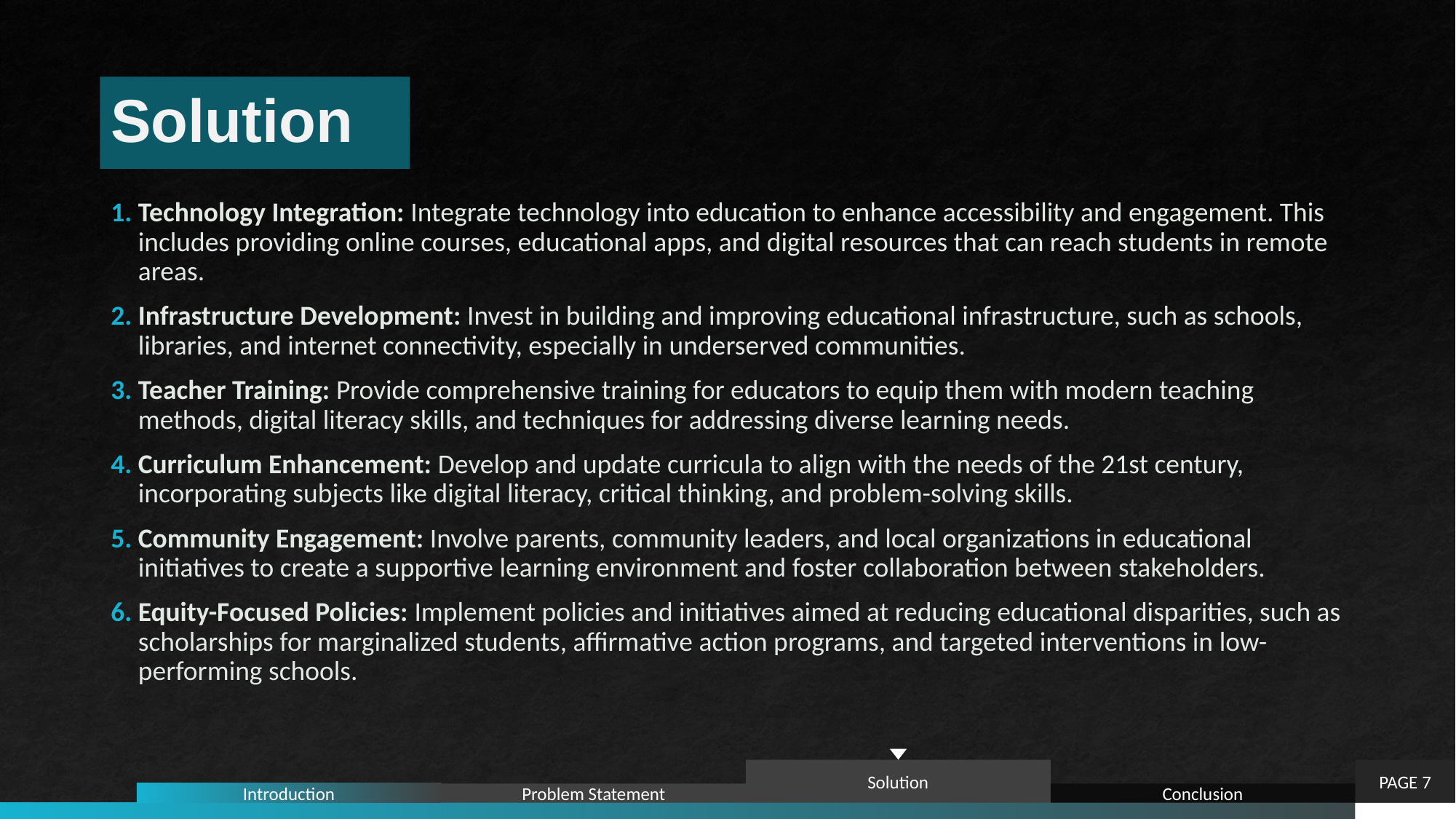

# Solution
Technology Integration: Integrate technology into education to enhance accessibility and engagement. This includes providing online courses, educational apps, and digital resources that can reach students in remote areas.
Infrastructure Development: Invest in building and improving educational infrastructure, such as schools, libraries, and internet connectivity, especially in underserved communities.
Teacher Training: Provide comprehensive training for educators to equip them with modern teaching methods, digital literacy skills, and techniques for addressing diverse learning needs.
Curriculum Enhancement: Develop and update curricula to align with the needs of the 21st century, incorporating subjects like digital literacy, critical thinking, and problem-solving skills.
Community Engagement: Involve parents, community leaders, and local organizations in educational initiatives to create a supportive learning environment and foster collaboration between stakeholders.
Equity-Focused Policies: Implement policies and initiatives aimed at reducing educational disparities, such as scholarships for marginalized students, affirmative action programs, and targeted interventions in low-performing schools.

Solution
PAGE 7
Introduction
Problem Statement
Conclusion